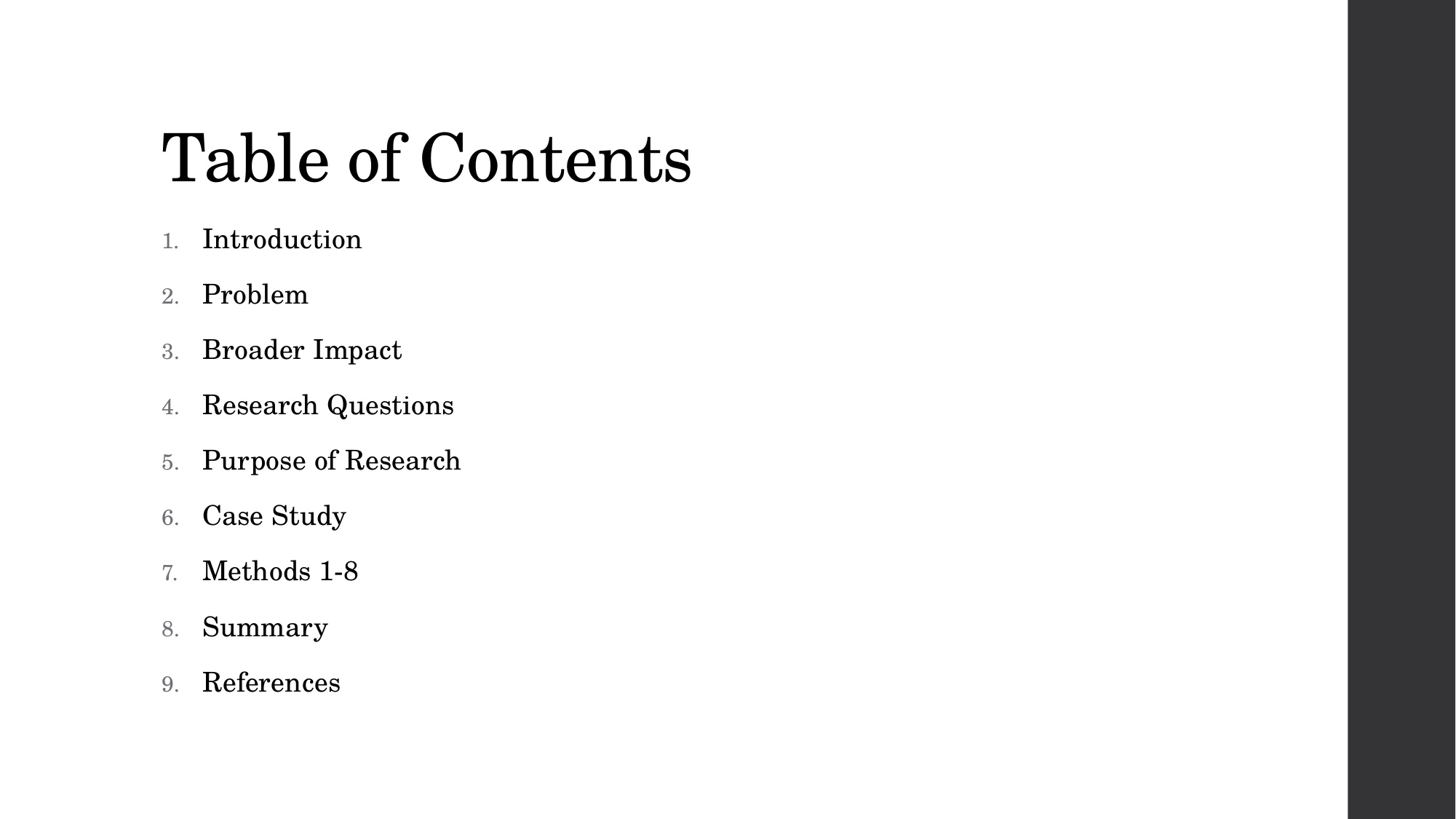

# Table of Contents
Introduction
Problem
Broader Impact
Research Questions
Purpose of Research
Case Study
Methods 1-8
Summary
References